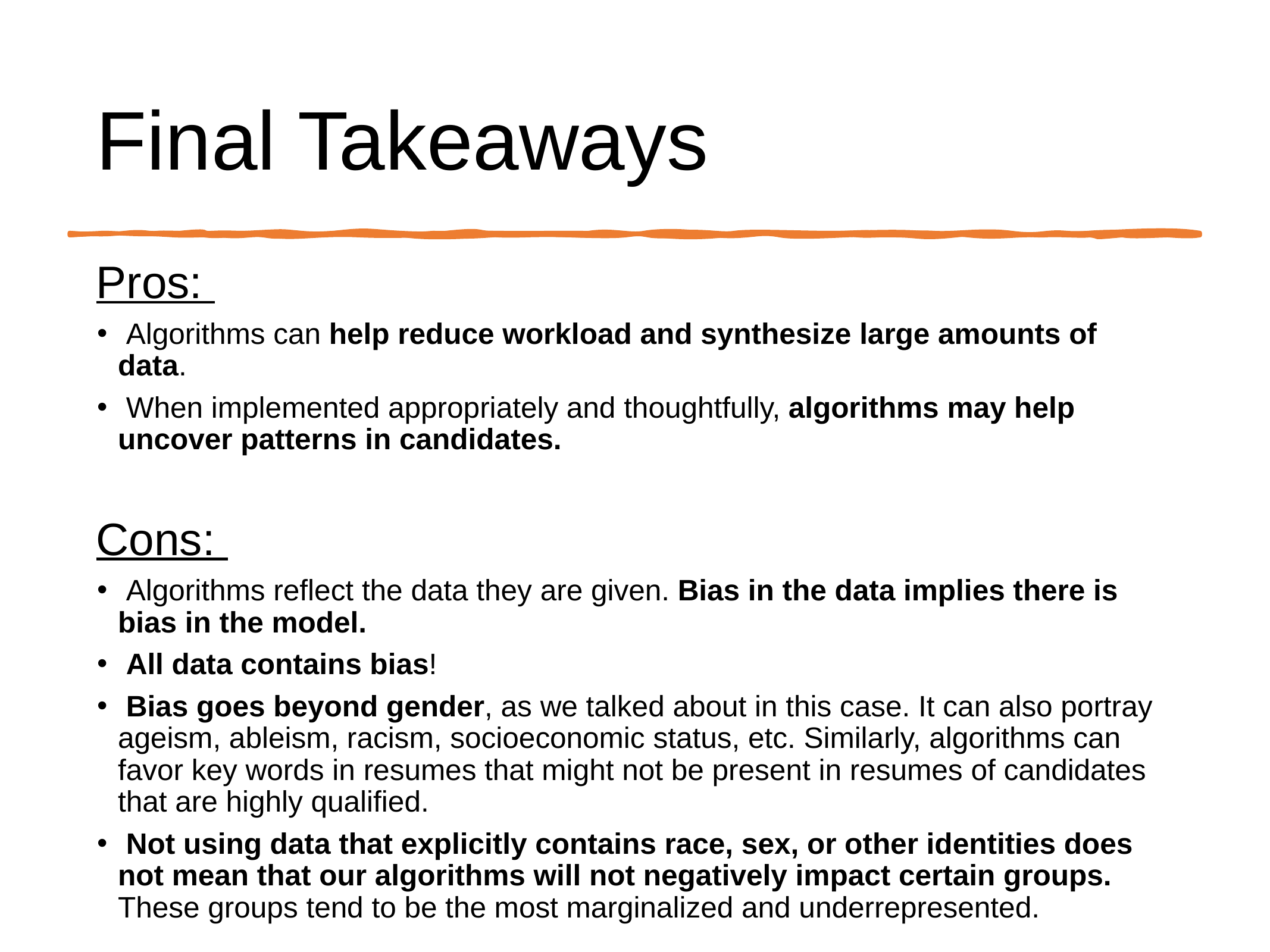

# Final Takeaways

Pros:
 Algorithms can help reduce workload and synthesize large amounts of data.
 When implemented appropriately and thoughtfully, algorithms may help uncover patterns in candidates.

Cons:
 Algorithms reflect the data they are given. Bias in the data implies there is bias in the model.
 All data contains bias!
 Bias goes beyond gender, as we talked about in this case. It can also portray ageism, ableism, racism, socioeconomic status, etc. Similarly, algorithms can favor key words in resumes that might not be present in resumes of candidates that are highly qualified.
 Not using data that explicitly contains race, sex, or other identities does not mean that our algorithms will not negatively impact certain groups. These groups tend to be the most marginalized and underrepresented.